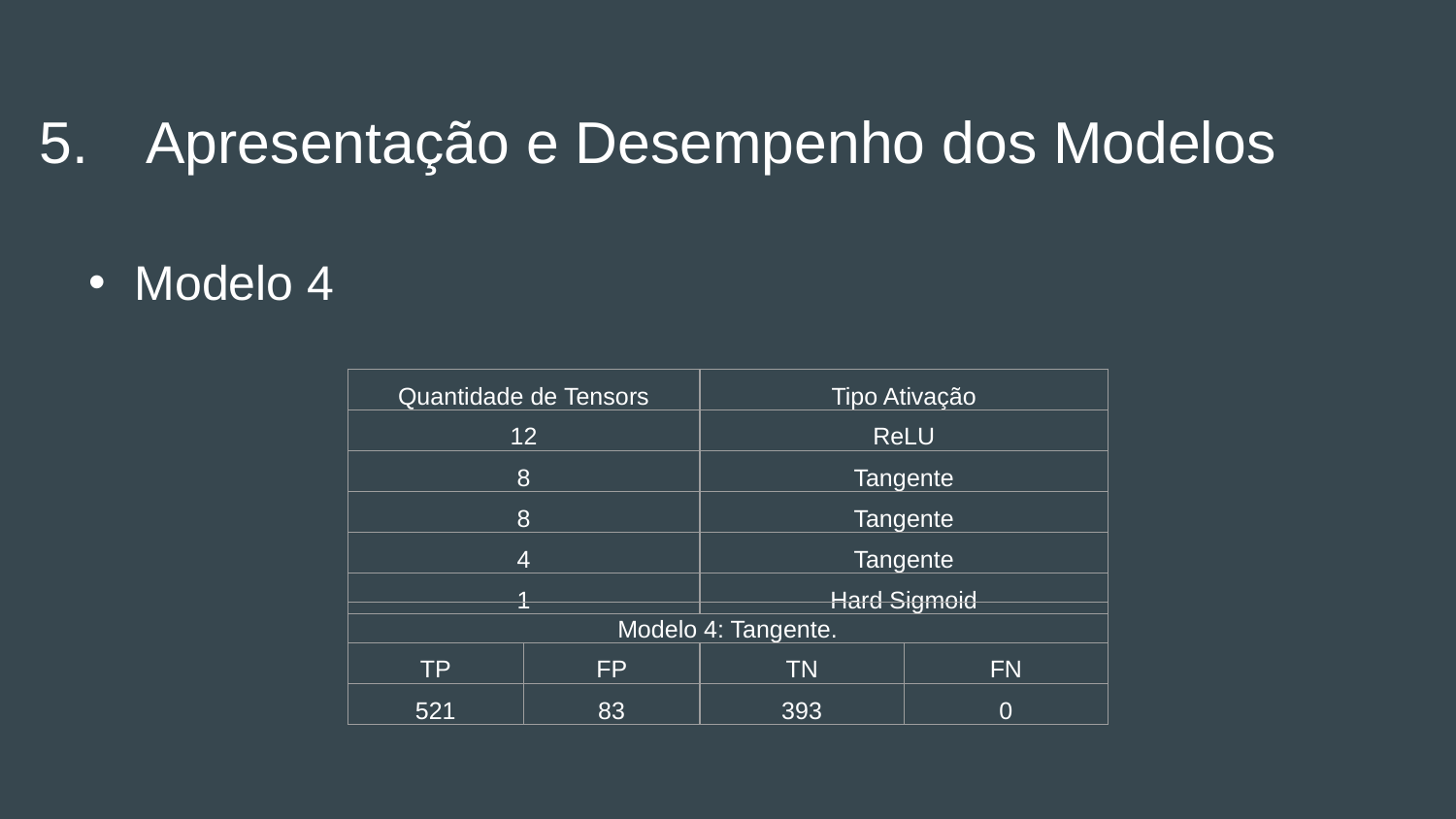

# Apresentação e Desempenho dos Modelos
Modelo 4
| Quantidade de Tensors | Tipo Ativação |
| --- | --- |
| 12 | ReLU |
| 8 | Tangente |
| 8 | Tangente |
| 4 | Tangente |
| 1 | Hard Sigmoid |
| Modelo 4: Tangente. |  |  |  |
| --- | --- | --- | --- |
| TP | FP | TN | FN |
| 521 | 83 | 393 | 0 |